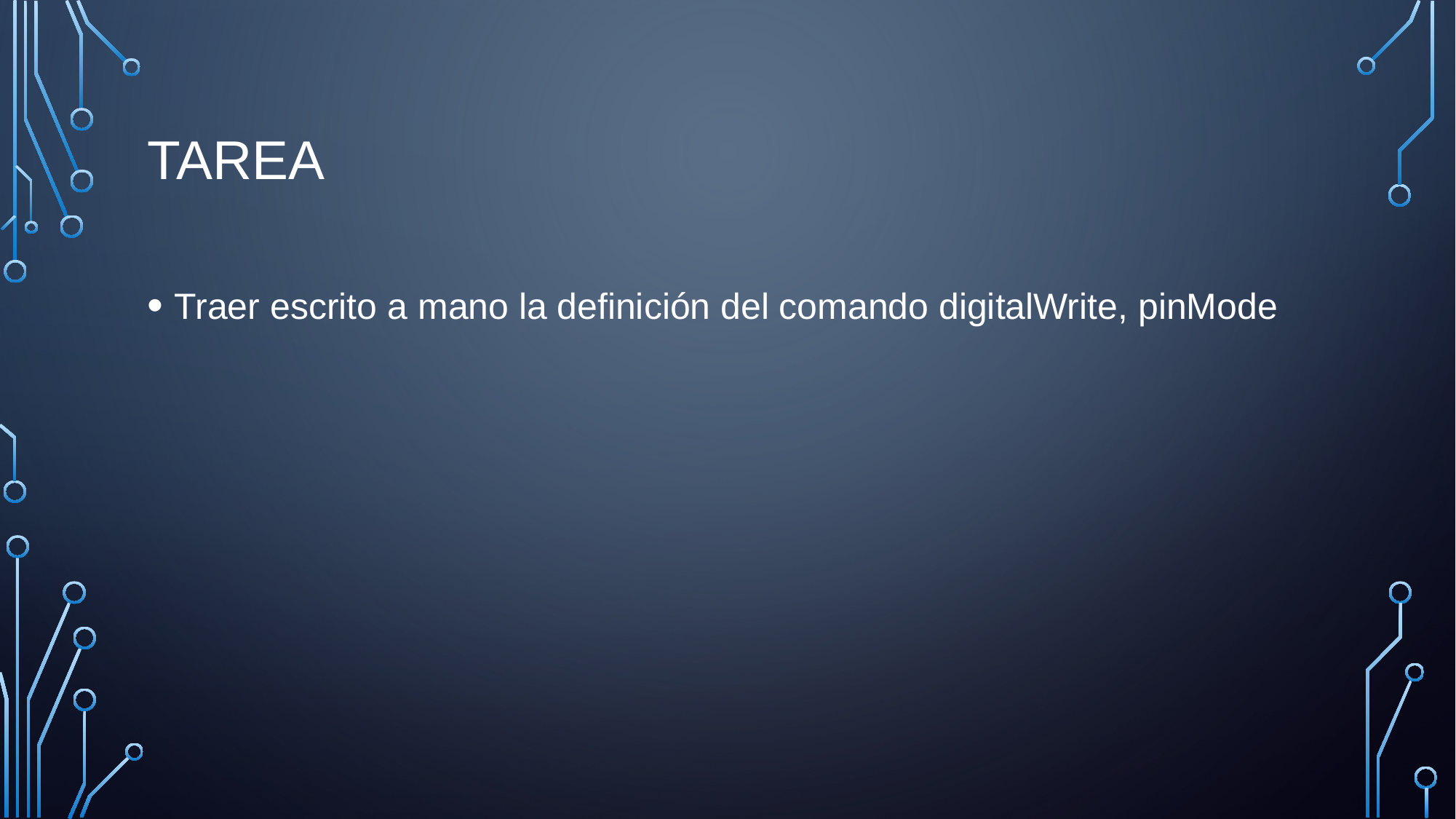

# TAREA
Traer escrito a mano la definición del comando digitalWrite, pinMode